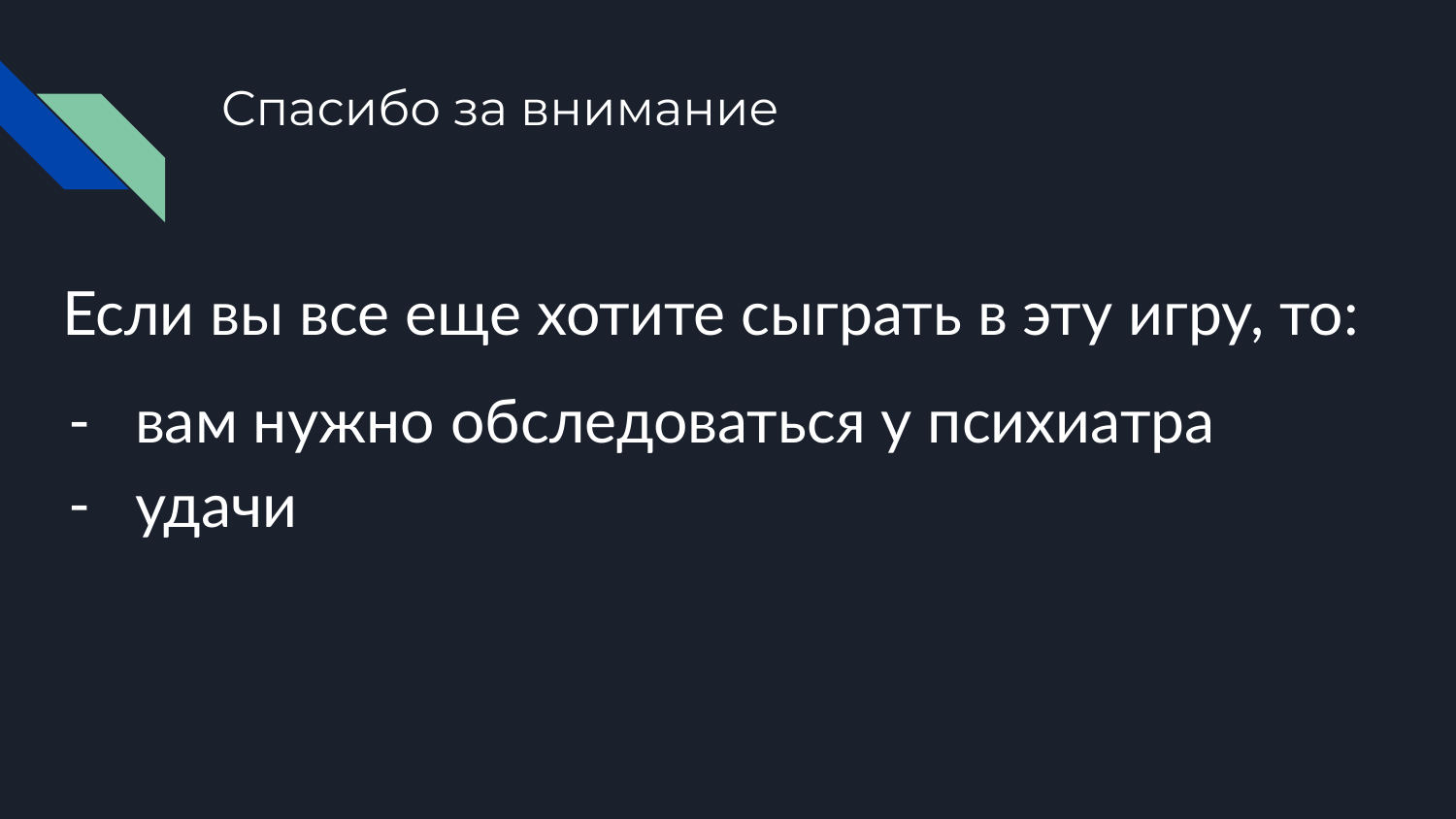

# Спасибо за внимание
Если вы все еще хотите сыграть в эту игру, то:
вам нужно обследоваться у психиатра
удачи